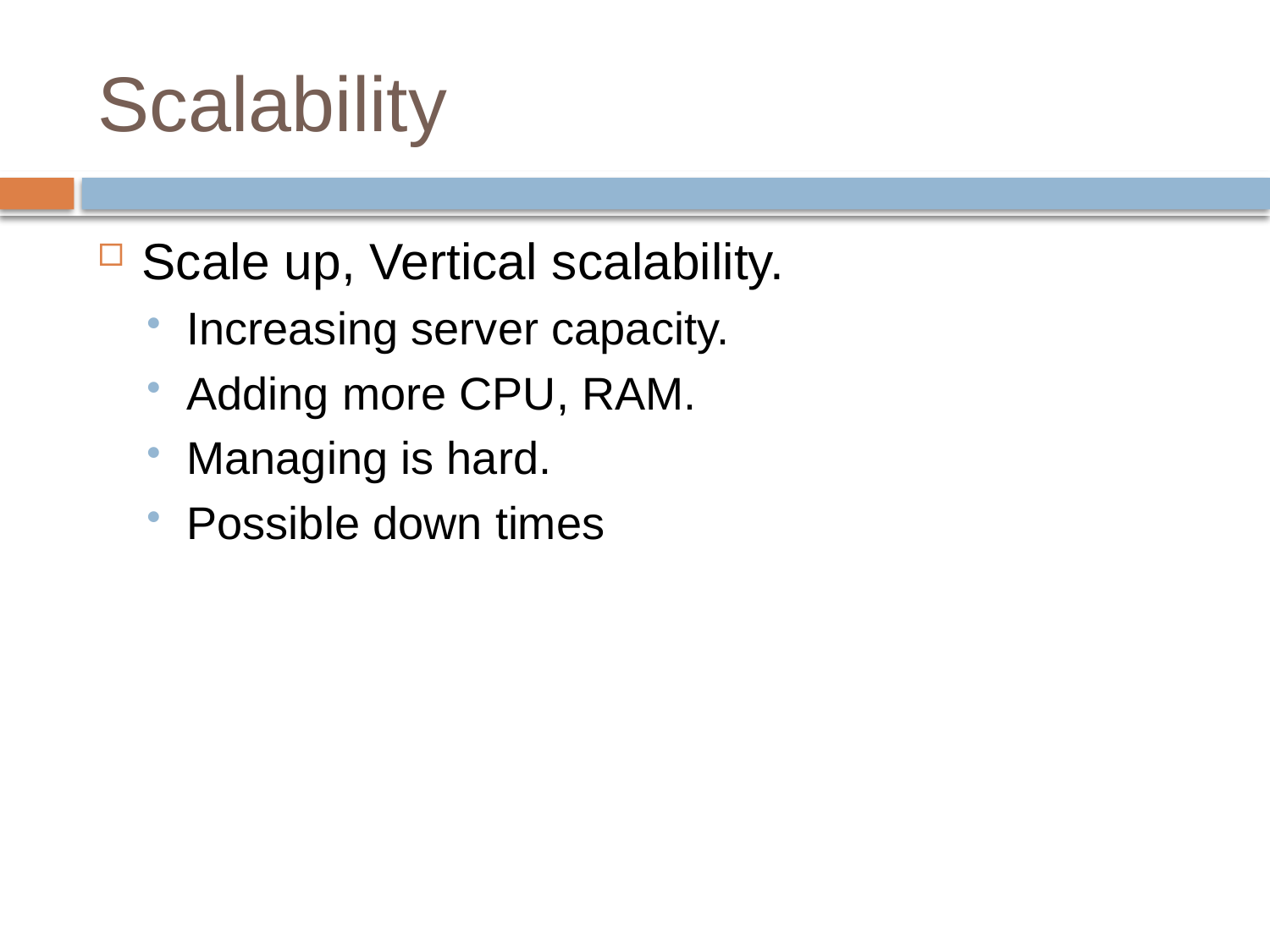

# Scalability
Scale up, Vertical scalability.
Increasing server capacity.
Adding more CPU, RAM.
Managing is hard.
Possible down times